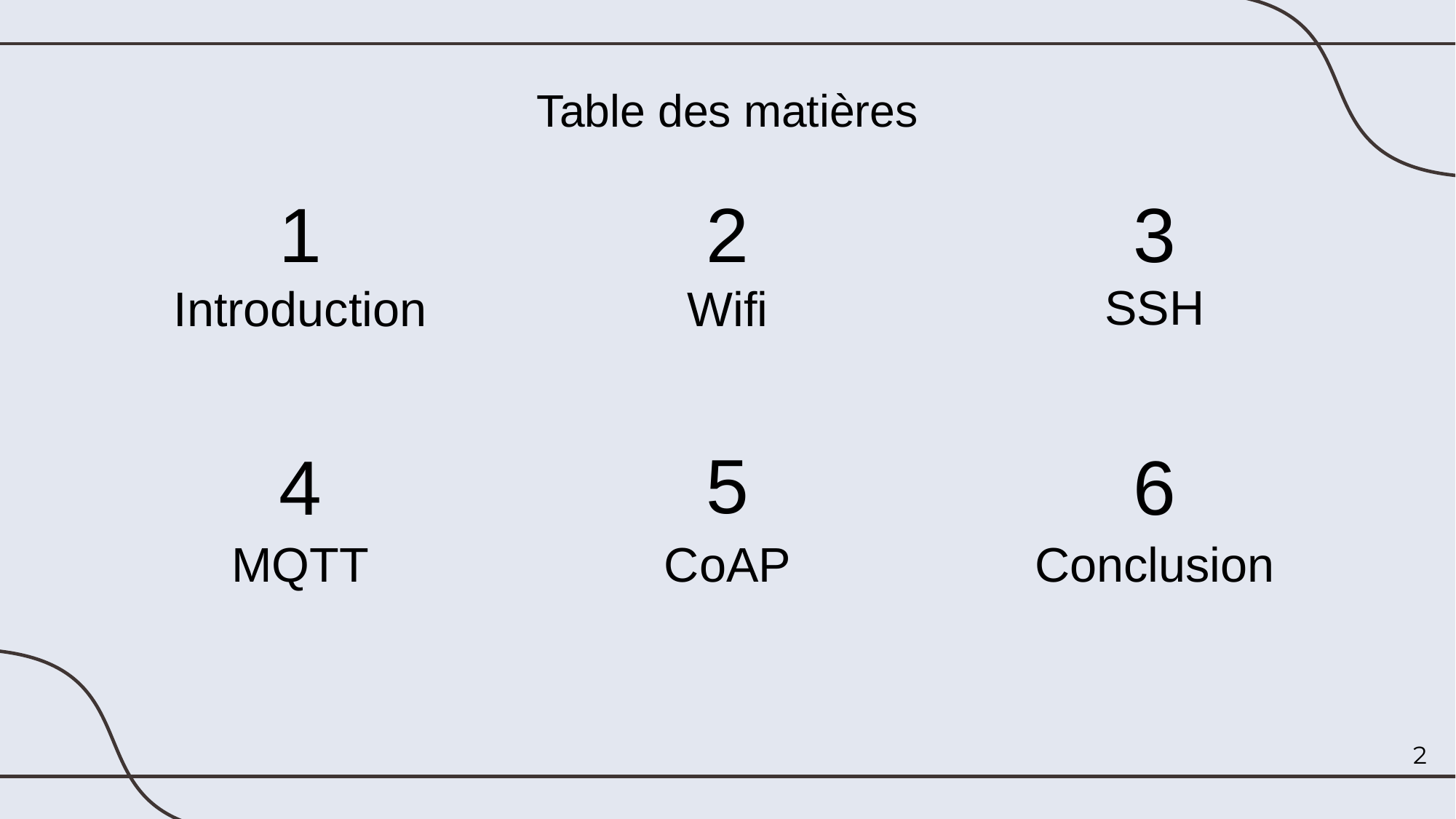

Table des matières
1
2
3
SSH
Wifi
# Introduction
5
4
6
CoAP
Conclusion
MQTT
2